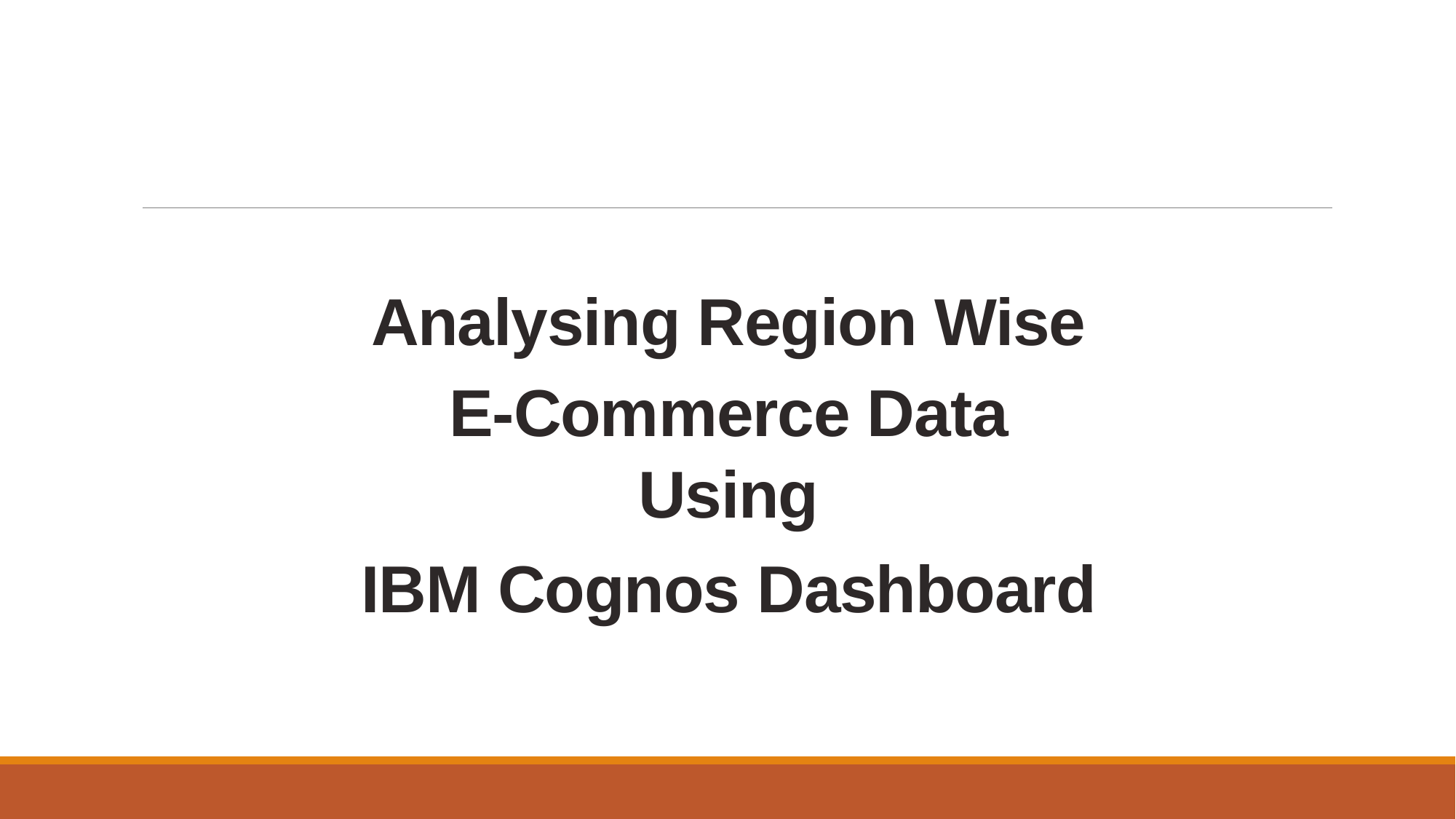

# Analysing Region Wise E-Commerce Data Using IBM Cognos Dashboard